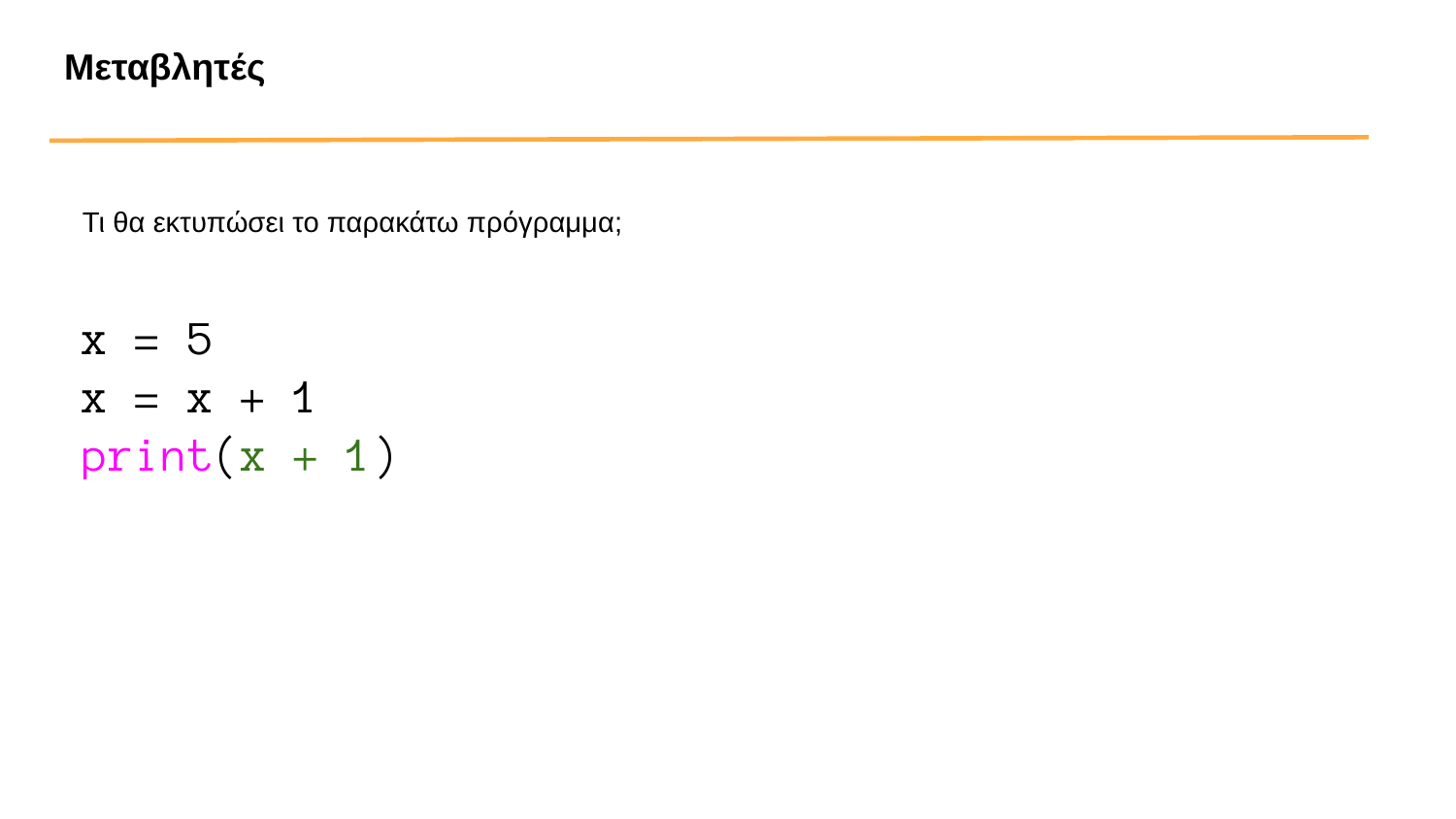

Μεταβλητές

Τι θα εκτυπώσει το παρακάτω πρόγραμμα;

x = 5
x = x + 1
print(x + 1)